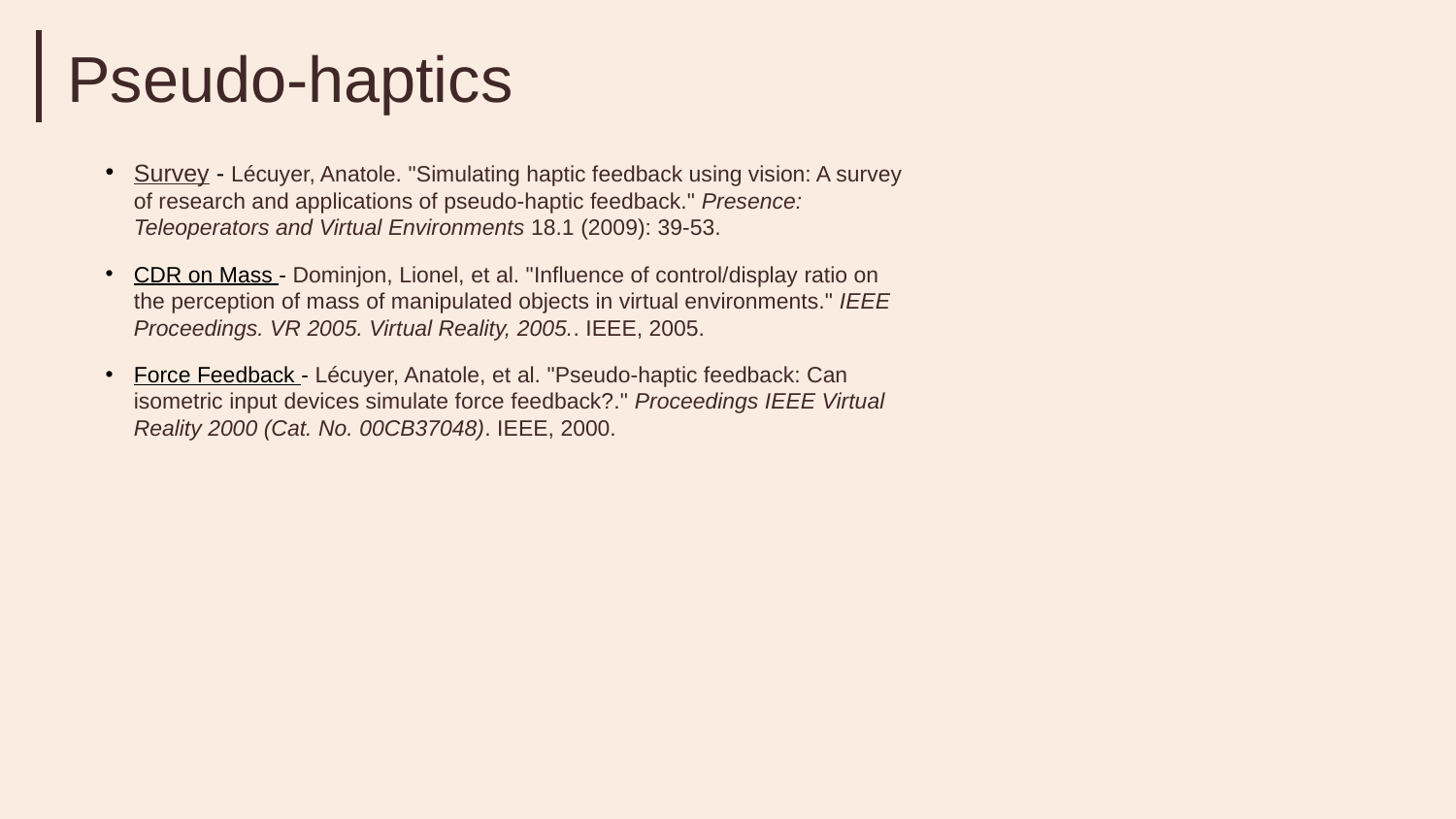

Pseudo-haptics
Survey - Lécuyer, Anatole. "Simulating haptic feedback using vision: A survey of research and applications of pseudo-haptic feedback." Presence: Teleoperators and Virtual Environments 18.1 (2009): 39-53.
CDR on Mass - Dominjon, Lionel, et al. "Influence of control/display ratio on the perception of mass of manipulated objects in virtual environments." IEEE Proceedings. VR 2005. Virtual Reality, 2005.. IEEE, 2005.
Force Feedback - Lécuyer, Anatole, et al. "Pseudo-haptic feedback: Can isometric input devices simulate force feedback?." Proceedings IEEE Virtual Reality 2000 (Cat. No. 00CB37048). IEEE, 2000.